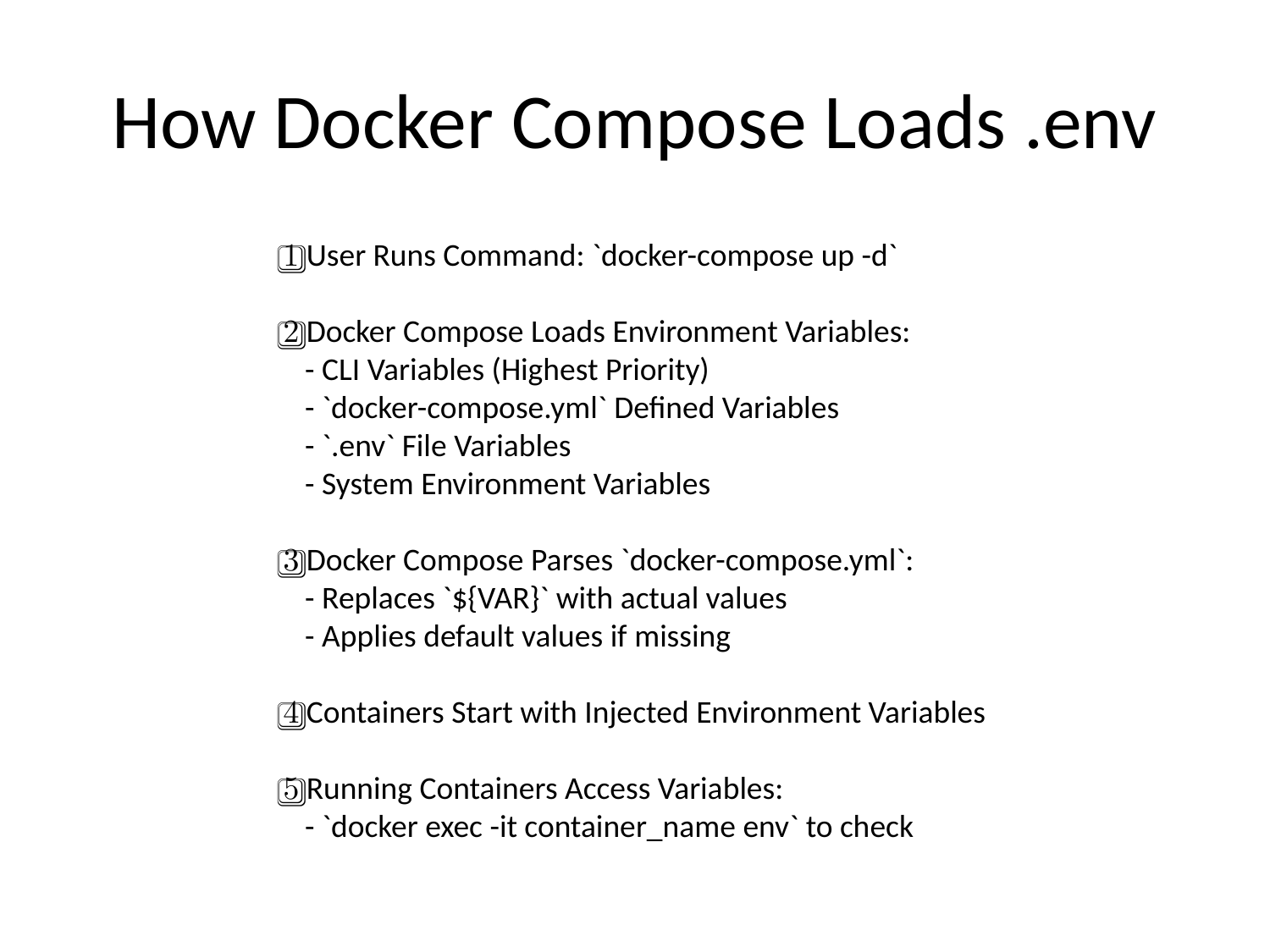

# How Docker Compose Loads .env

1️⃣ User Runs Command: `docker-compose up -d`

2️⃣ Docker Compose Loads Environment Variables:
   - CLI Variables (Highest Priority)
   - `docker-compose.yml` Defined Variables
   - `.env` File Variables
   - System Environment Variables

3️⃣ Docker Compose Parses `docker-compose.yml`:
   - Replaces `${VAR}` with actual values
   - Applies default values if missing

4️⃣ Containers Start with Injected Environment Variables

5️⃣ Running Containers Access Variables:
   - `docker exec -it container_name env` to check